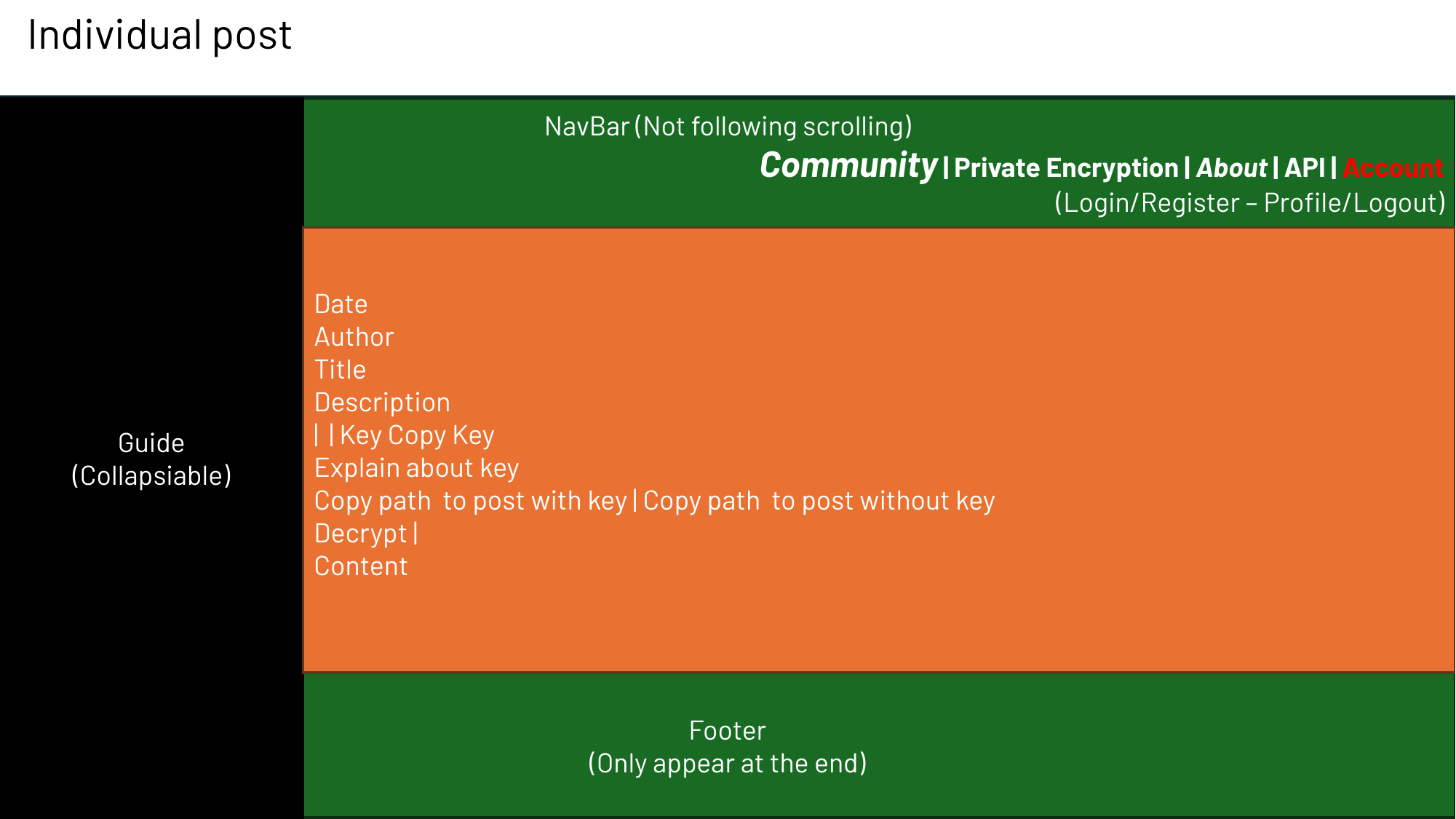

Individual post

NavBar (Not following scrolling)
			Community | Private Encryption | About | API | Account
(Login/Register – Profile/Logout)
Guide
(Collapsiable)
Date
Author
Title
Description
|  | Key Copy Key
Explain about key
Copy path  to post with key | Copy path  to post without key
Decrypt |
Content

Footer
(Only appear at the end)